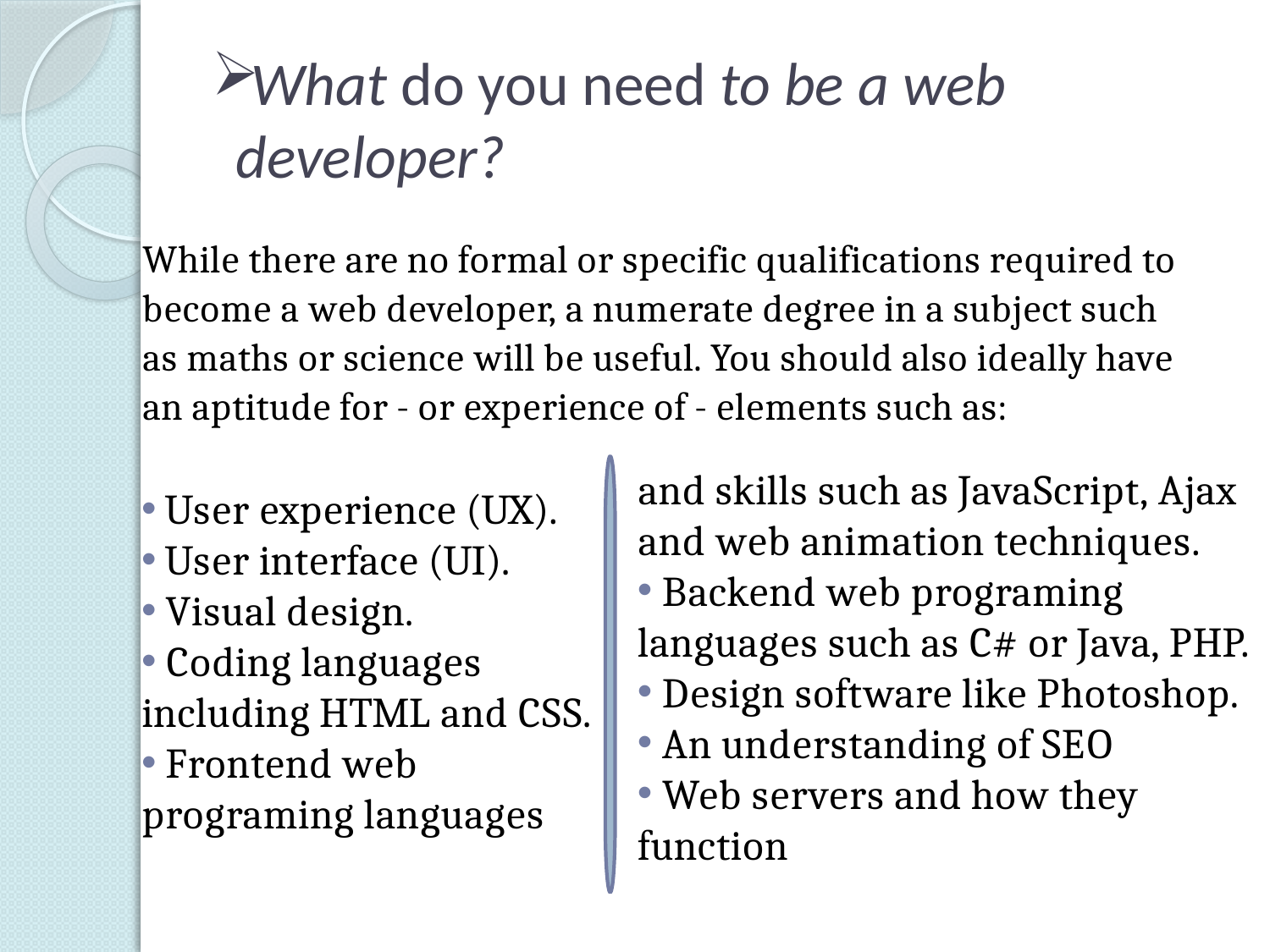

# What do you need to be a web developer?
While there are no formal or specific qualifications required to
become a web developer, a numerate degree in a subject such
as maths or science will be useful. You should also ideally have
an aptitude for - or experience of - elements such as:
and skills such as JavaScript, Ajax and web animation techniques.
 Backend web programing languages such as C# or Java, PHP.
 Design software like Photoshop.
 An understanding of SEO
 Web servers and how they function
 User experience (UX).
 User interface (UI).
 Visual design.
 Coding languages including HTML and CSS.
 Frontend web programing languages